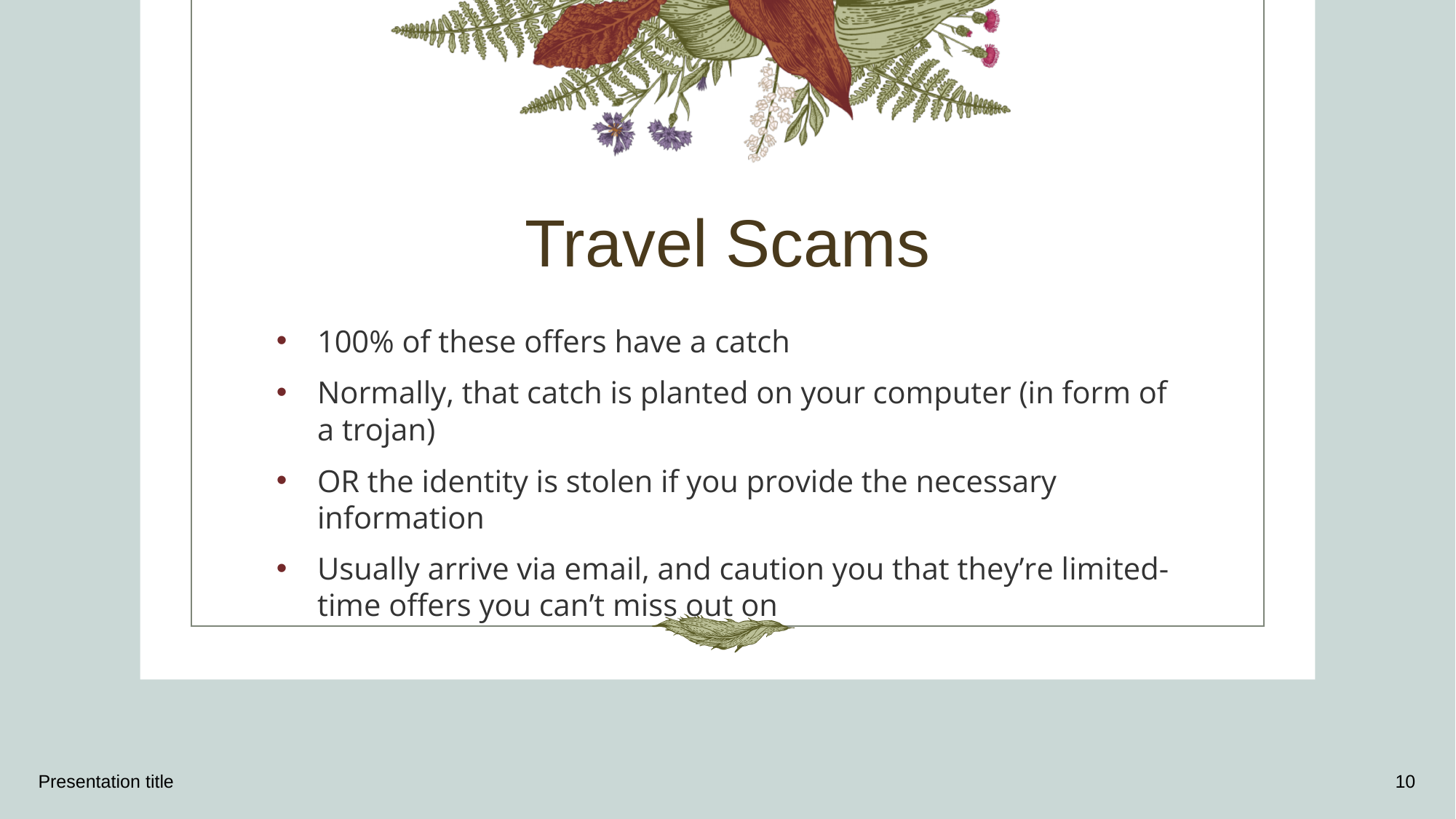

# Travel Scams
100% of these offers have a catch
Normally, that catch is planted on your computer (in form of a trojan)
OR the identity is stolen if you provide the necessary information
Usually arrive via email, and caution you that they’re limited-time offers you can’t miss out on
Presentation title
10